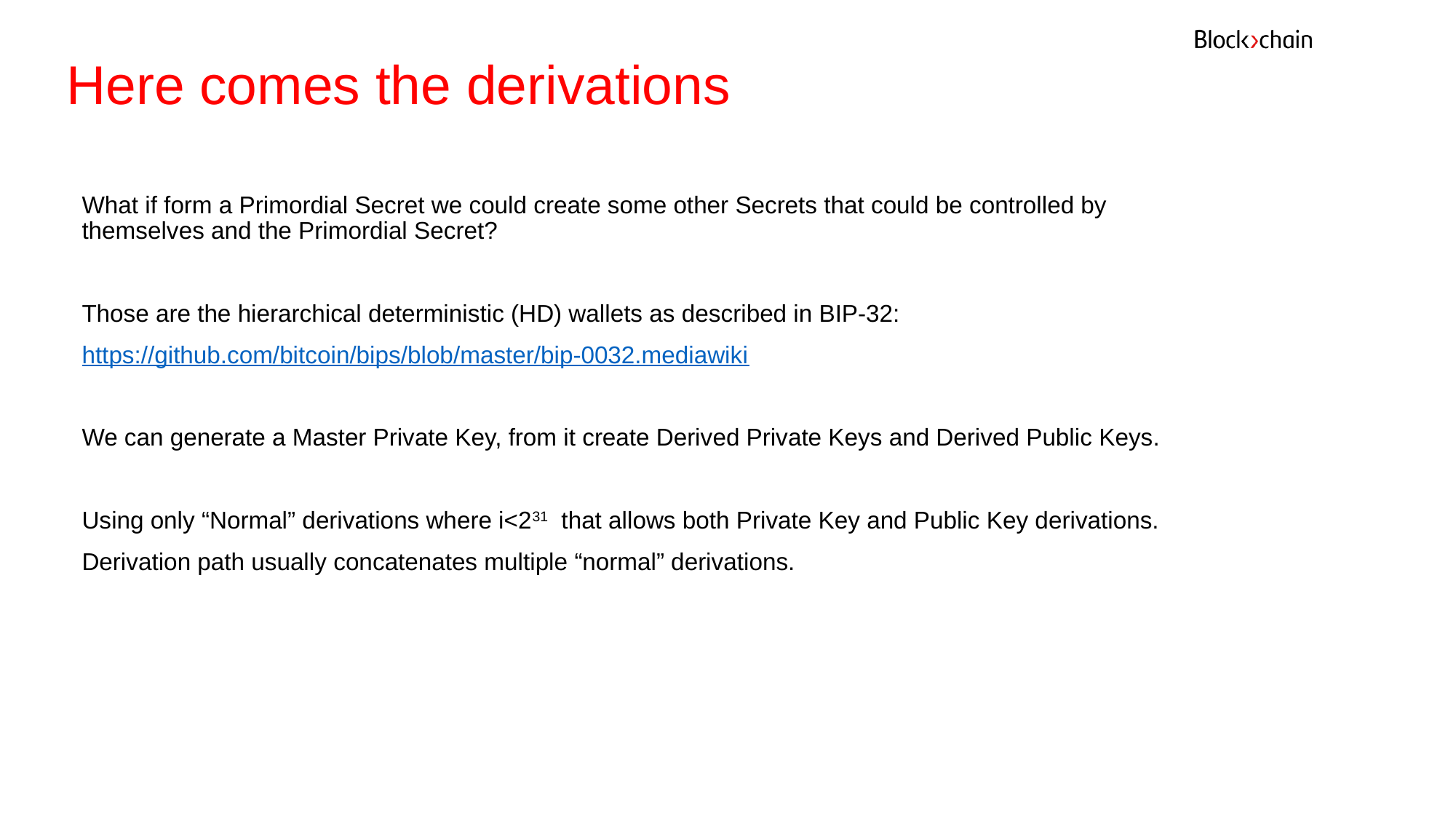

Here comes the derivations
What if form a Primordial Secret we could create some other Secrets that could be controlled by themselves and the Primordial Secret?

Those are the hierarchical deterministic (HD) wallets as described in BIP-32:
https://github.com/bitcoin/bips/blob/master/bip-0032.mediawiki

We can generate a Master Private Key, from it create Derived Private Keys and Derived Public Keys.

Using only “Normal” derivations where i<231  that allows both Private Key and Public Key derivations.
Derivation path usually concatenates multiple “normal” derivations.